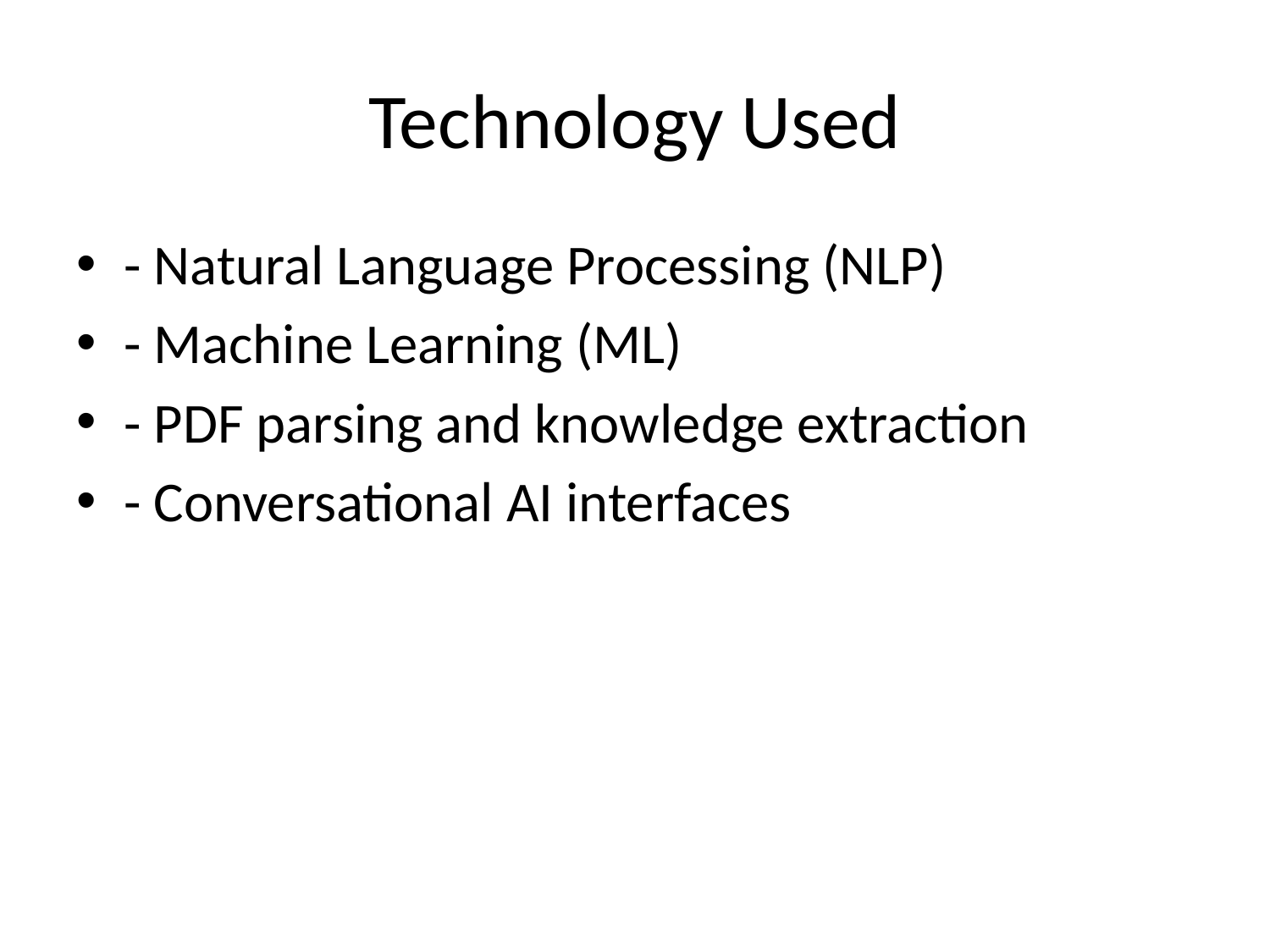

# Technology Used
- Natural Language Processing (NLP)
- Machine Learning (ML)
- PDF parsing and knowledge extraction
- Conversational AI interfaces